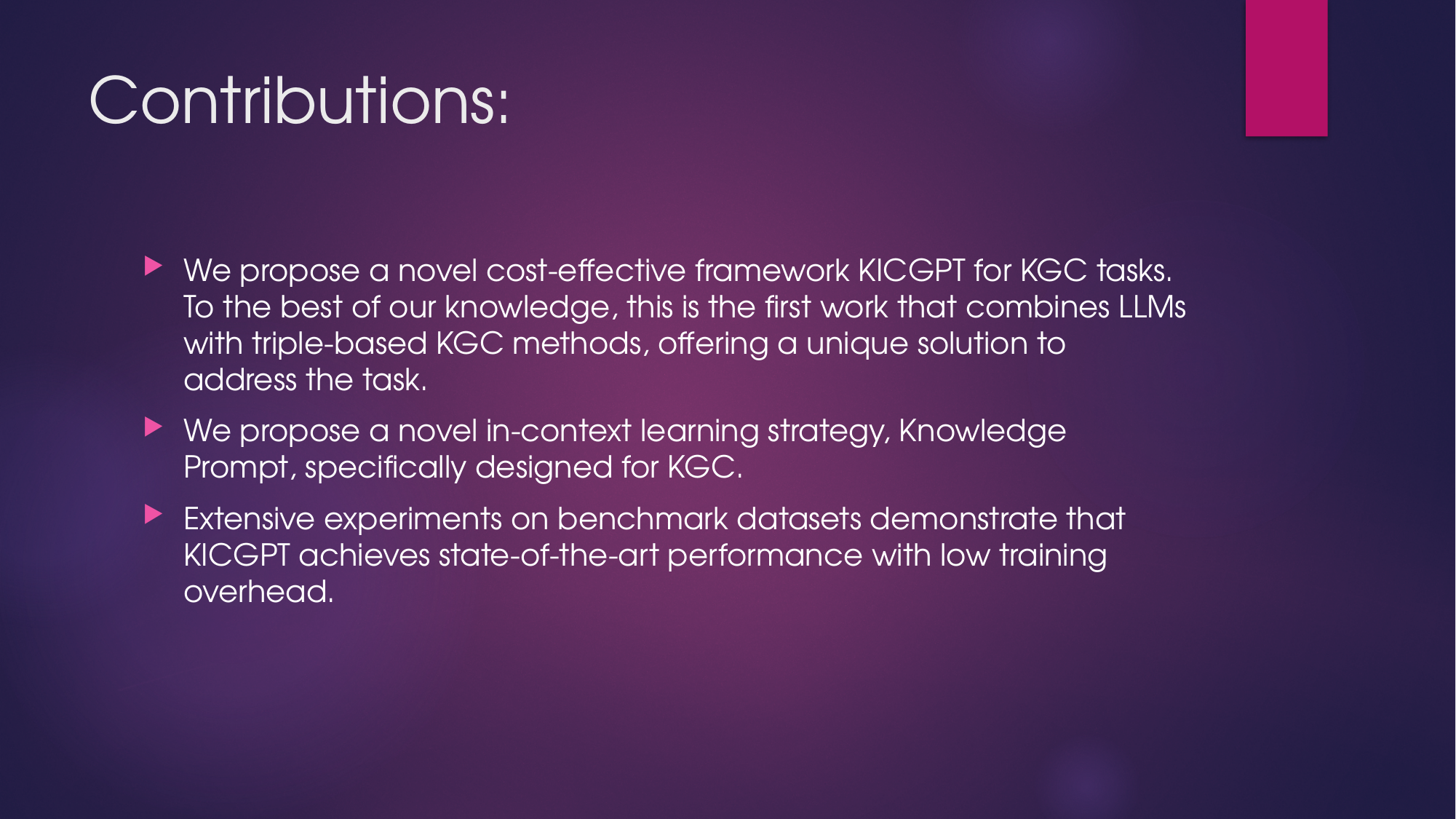

# Contributions:
We propose a novel cost-effective framework KICGPT for KGC tasks. To the best of our knowledge, this is the first work that combines LLMs with triple-based KGC methods, offering a unique solution to address the task.
We propose a novel in-context learning strategy, Knowledge Prompt, specifically designed for KGC.
Extensive experiments on benchmark datasets demonstrate that KICGPT achieves state-of-the-art performance with low training overhead.